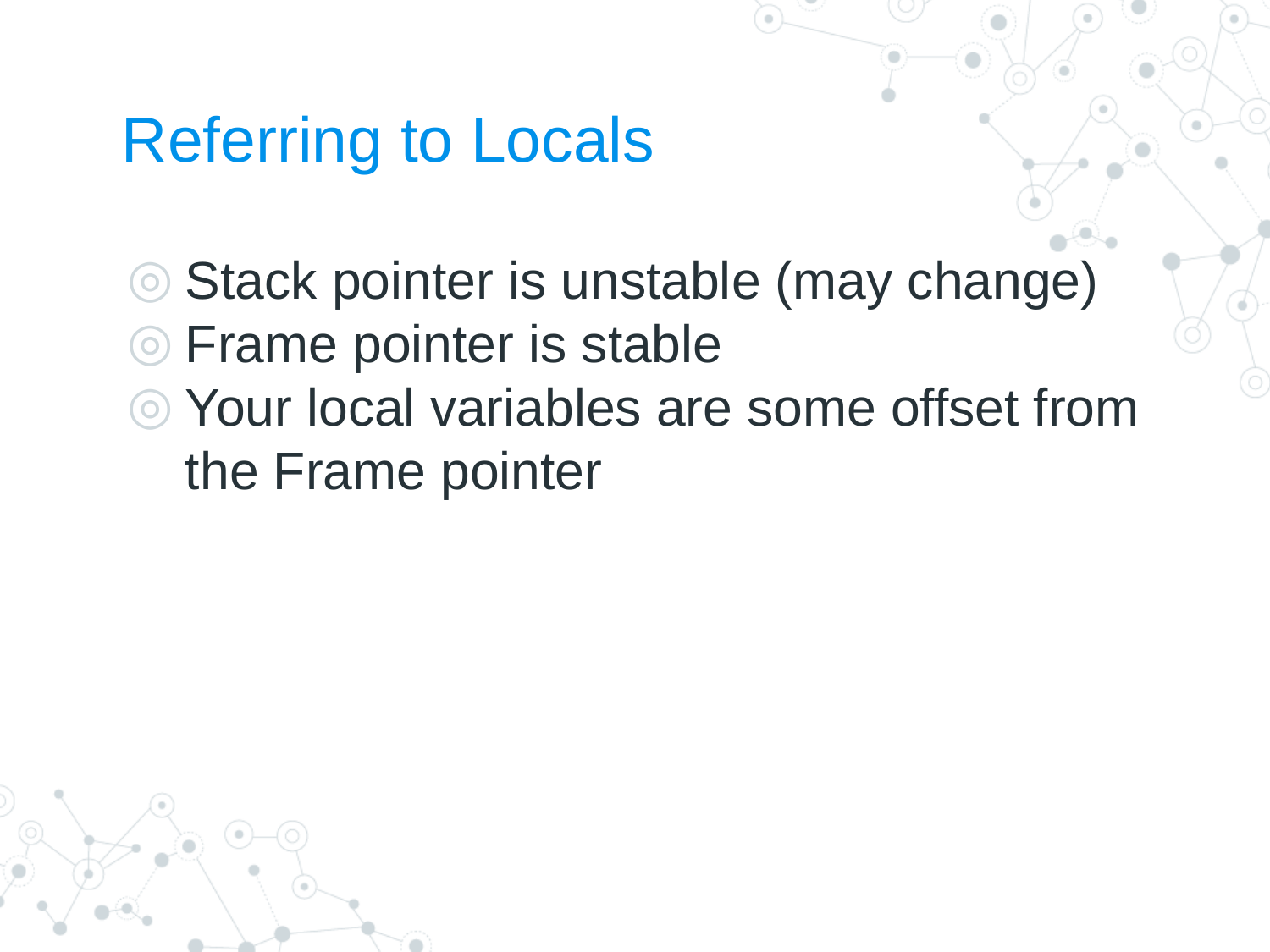

# Referring to Locals
Stack pointer is unstable (may change)
Frame pointer is stable
Your local variables are some offset from the Frame pointer